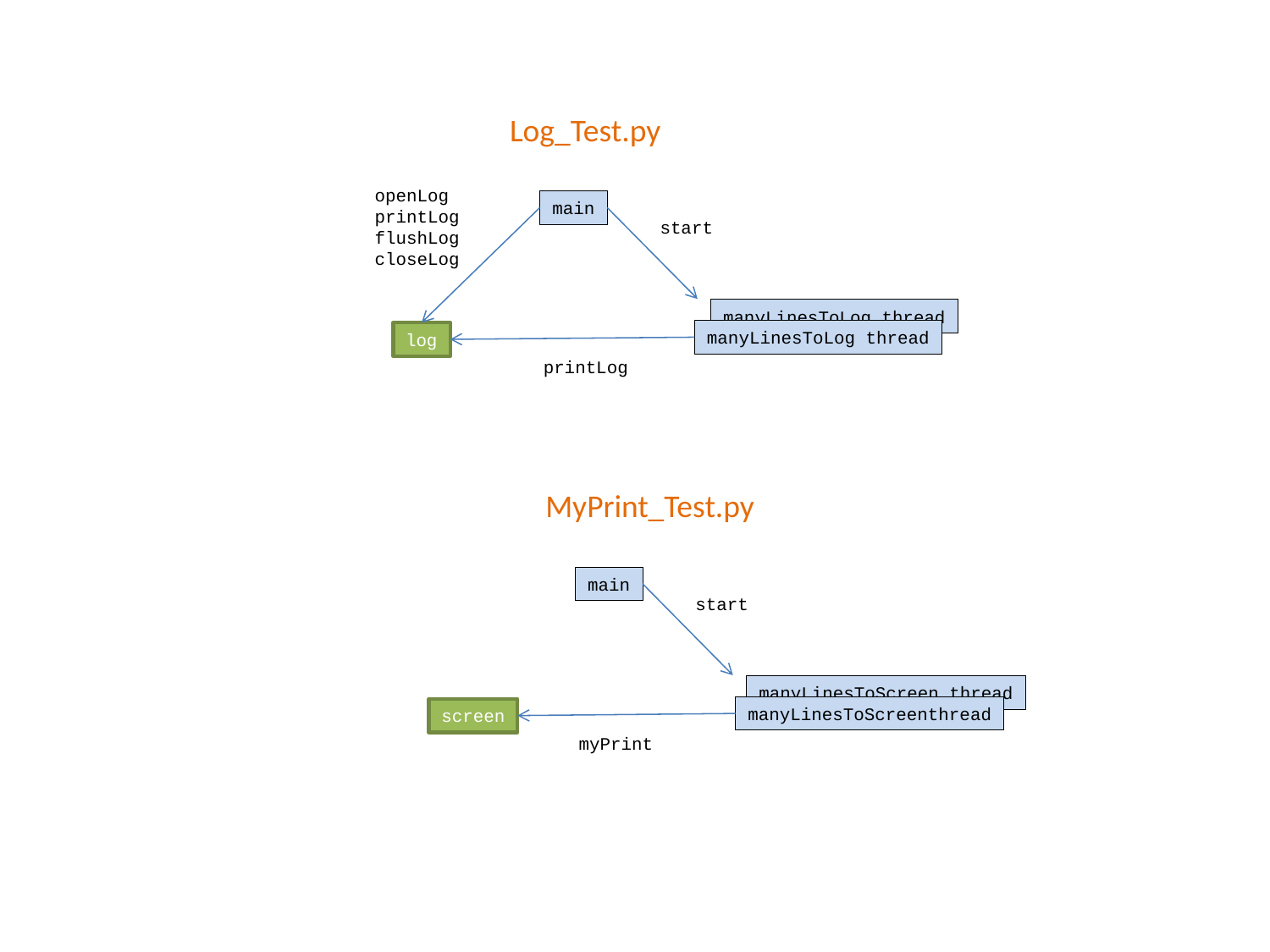

Log_Test.py
openLog
printLog
flushLog
closeLog
main
start
manyLinesToLog thread
manyLinesToLog thread
log
printLog
MyPrint_Test.py
main
start
manyLinesToScreen thread
manyLinesToScreenthread
screen
myPrint